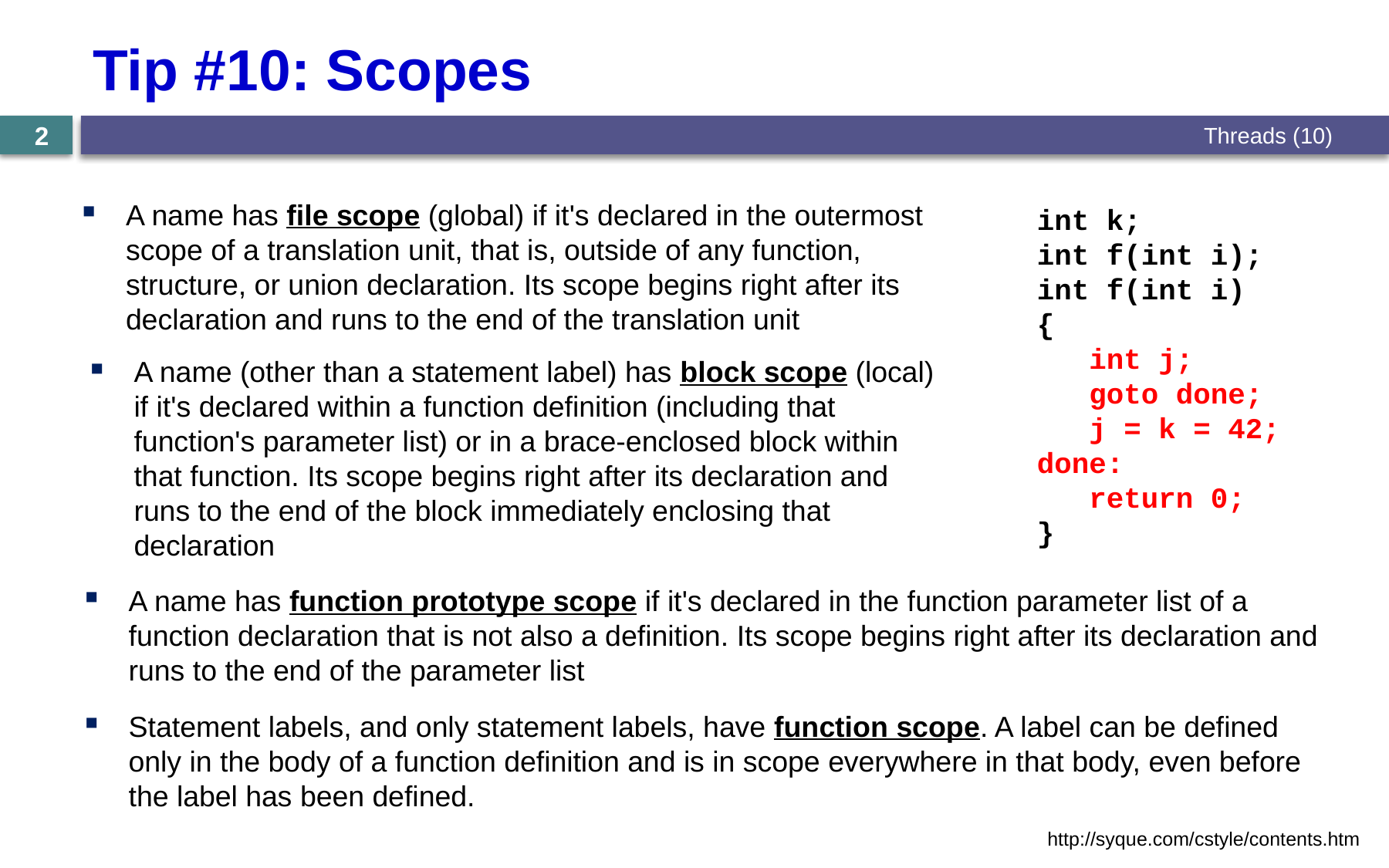

# Tip #10: Scopes
Threads (10)
2
A name has file scope (global) if it's declared in the outermost scope of a translation unit, that is, outside of any function, structure, or union declaration. Its scope begins right after its declaration and runs to the end of the translation unit
int k;
int f(int i);
int f(int i)
{
   int j;
   goto done;
   j = k = 42;
done:
   return 0;
}
int k;
int f(int i);
int f(int i)
{
   int j;
   goto done;
   j = k = 42;
done:
   return 0;
}
A name has function prototype scope if it's declared in the function parameter list of a function declaration that is not also a definition. Its scope begins right after its declaration and runs to the end of the parameter list
int k;
int f(int i);
int f(int i)
{
   int j;
   goto done;
   j = k = 42;
done:
   return 0;
}
A name (other than a statement label) has block scope (local) if it's declared within a function definition (including that function's parameter list) or in a brace-enclosed block within that function. Its scope begins right after its declaration and runs to the end of the block immediately enclosing that declaration
int k;
int f(int i);
int f(int i)
{
   int j;
   goto done;
   j = k = 42;
done:
   return 0;
}
int k;
int f(int i);
int f(int i)
{
   int j;
   goto done;
   j = k = 42;
done:
   return 0;
}
Statement labels, and only statement labels, have function scope. A label can be defined only in the body of a function definition and is in scope everywhere in that body, even before the label has been defined.
http://syque.com/cstyle/contents.htm